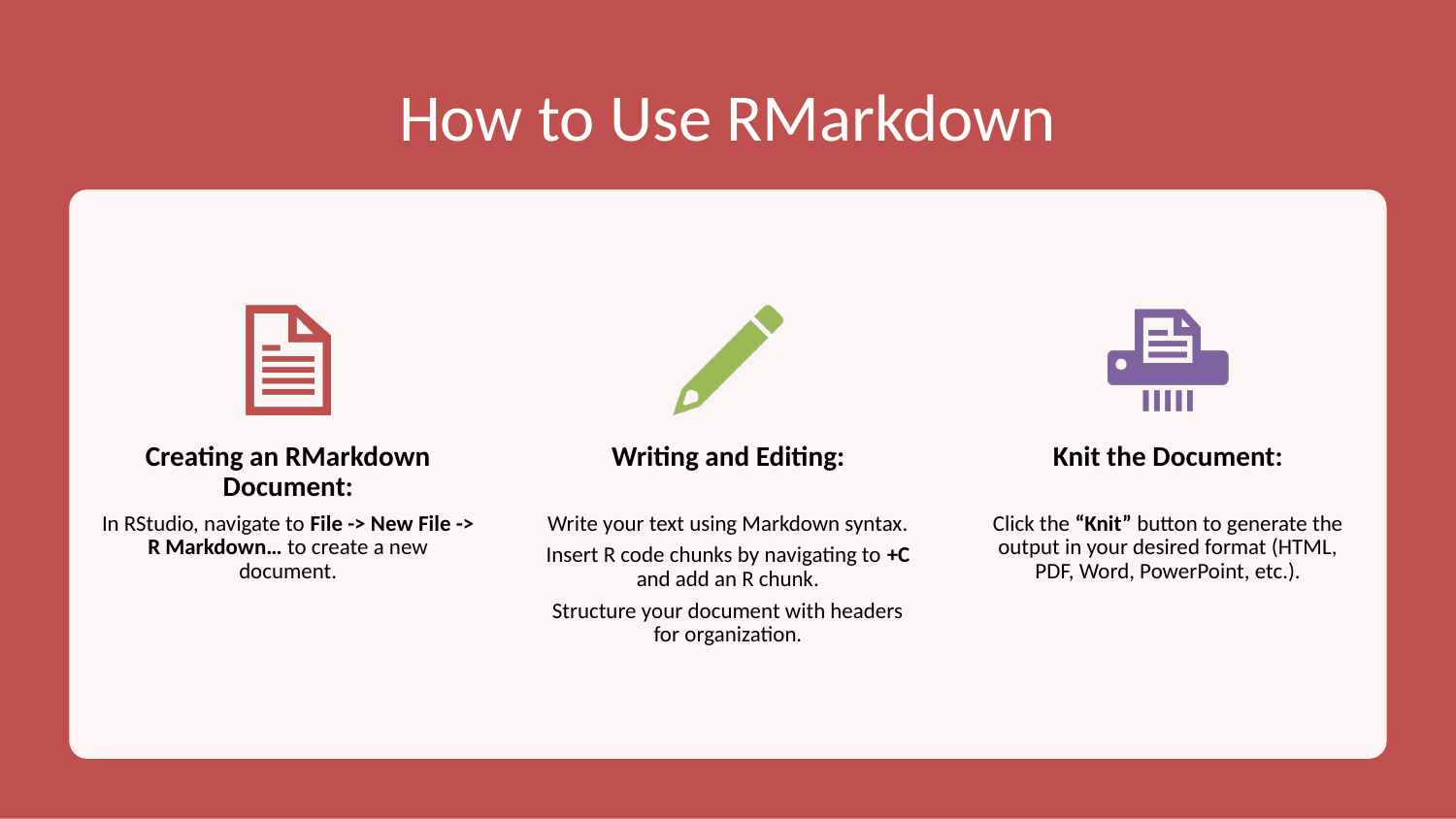

# How to Use RMarkdown

Creating an RMarkdown Document:
In RStudio, navigate to File -> New File -> R Markdown… to create a new document.
Writing and Editing:
Write your text using Markdown syntax.
Insert R code chunks by navigating to +C and add an R chunk.
Structure your document with headers for organization.
Knit the Document:
Click the “Knit” button to generate the output in your desired format (HTML, PDF, Word, PowerPoint, etc.).